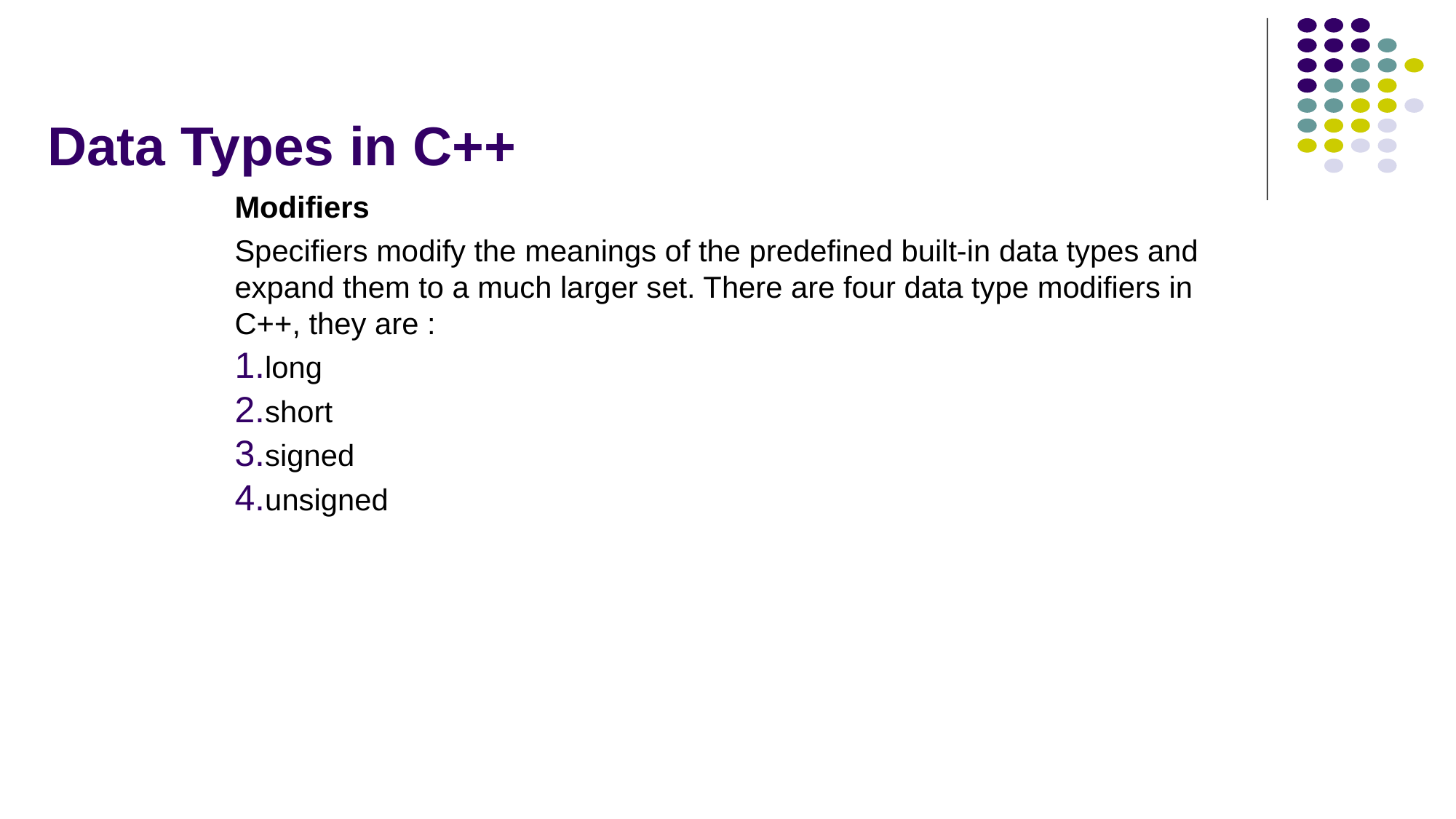

# Data Types in C++
Modifiers
Specifiers modify the meanings of the predefined built-in data types and expand them to a much larger set. There are four data type modifiers in C++, they are :
long
short
signed
unsigned